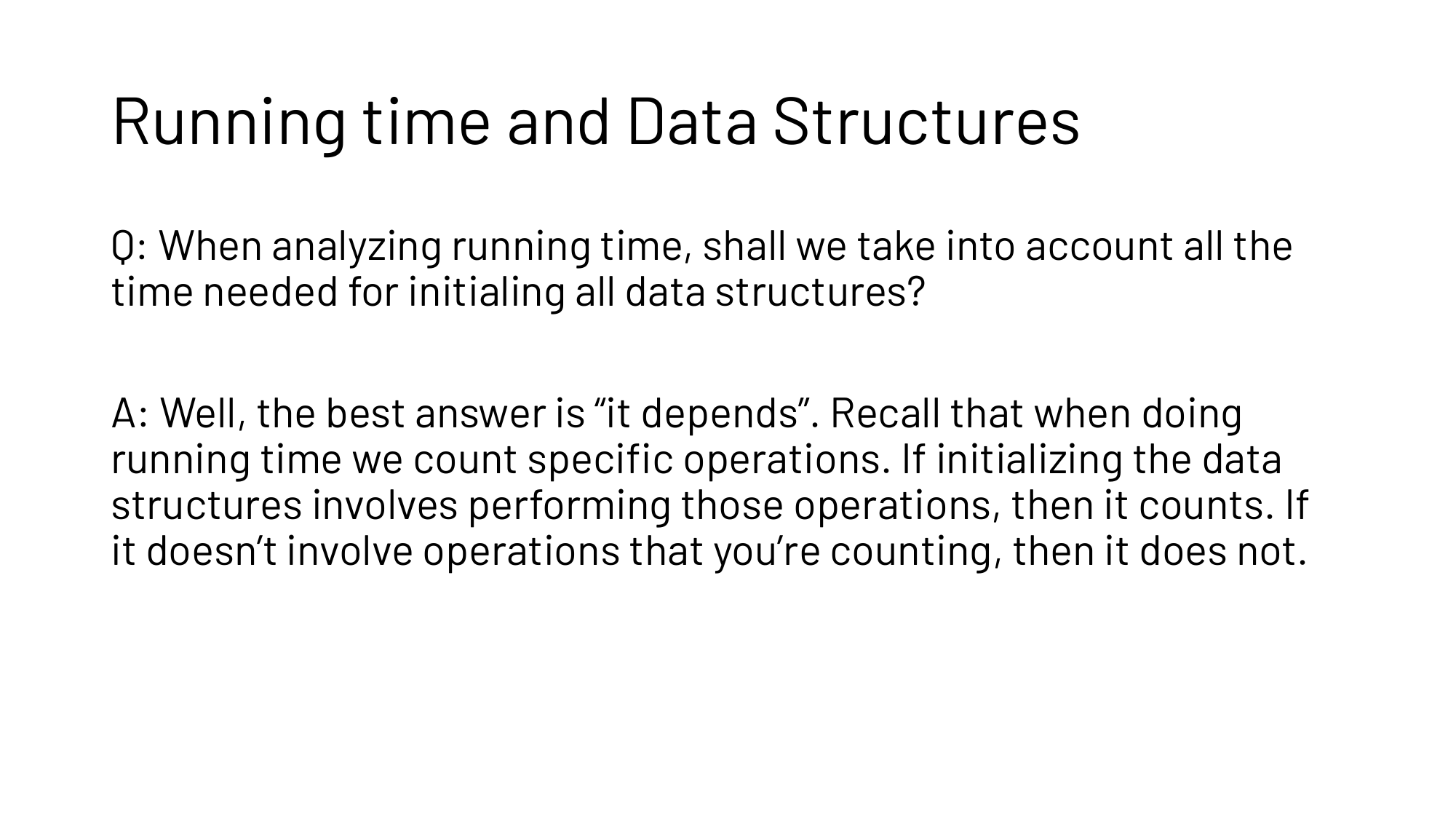

# Running time and Data Structures
Q: When analyzing running time, shall we take into account all the time needed for initialing all data structures?

A: Well, the best answer is “it depends”. Recall that when doing running time we count specific operations. If initializing the data structures involves performing those operations, then it counts. If it doesn’t involve operations that you’re counting, then it does not.